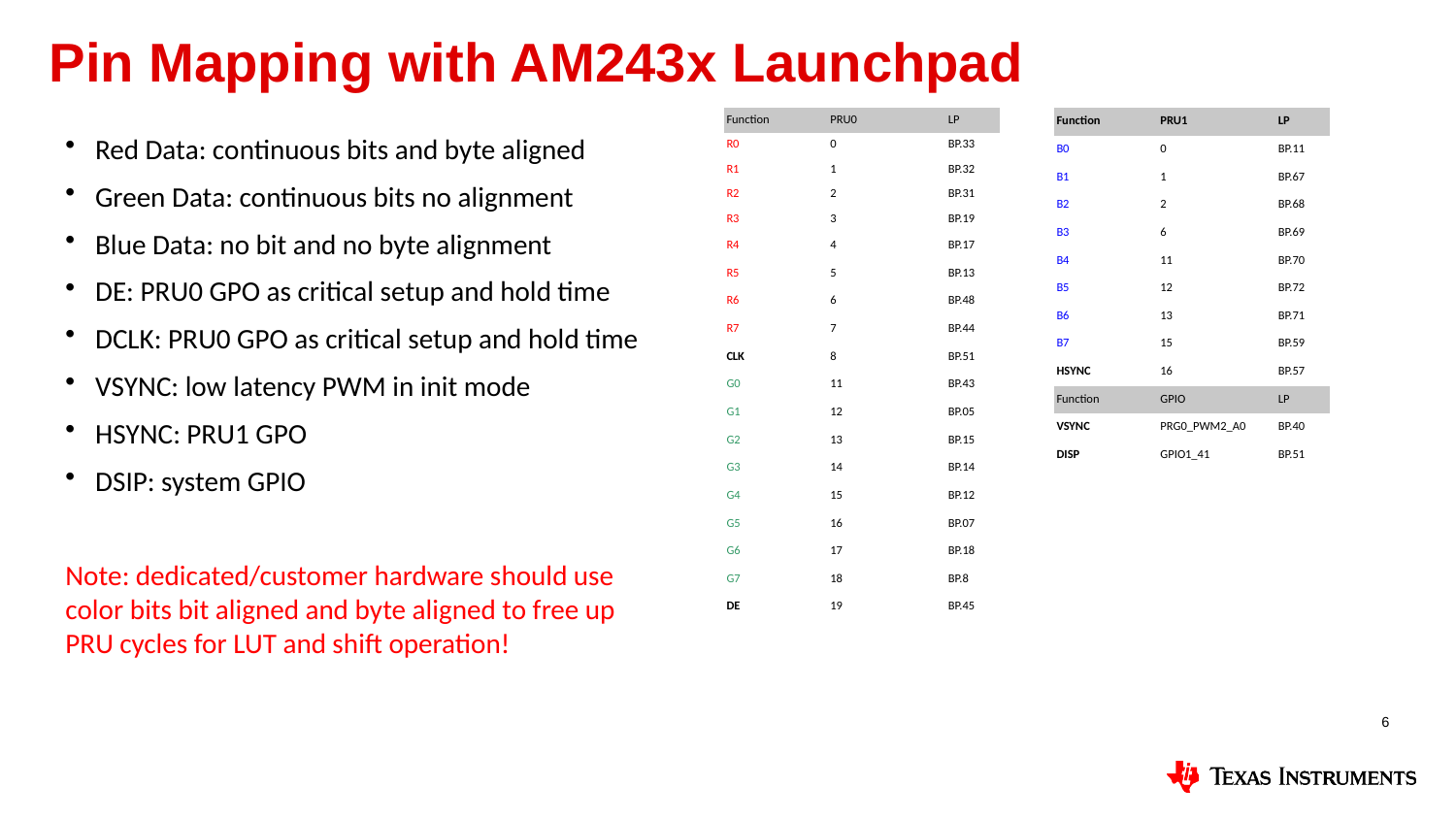

# Pin Mapping with AM243x Launchpad
| Function | PRU0 |  | LP |
| --- | --- | --- | --- |
| R0 | 0 |  | BP.33 |
| R1 | 1 |  | BP.32 |
| R2 | 2 |  | BP.31 |
| R3 | 3 |  | BP.19 |
| R4 | 4 |  | BP.17 |
| R5 | 5 |  | BP.13 |
| R6 | 6 |  | BP.48 |
| R7 | 7 |  | BP.44 |
| CLK | 8 |  | BP.51 |
| G0 | 11 |  | BP.43 |
| G1 | 12 |  | BP.05 |
| G2 | 13 |  | BP.15 |
| G3 | 14 |  | BP.14 |
| G4 | 15 |  | BP.12 |
| G5 | 16 |  | BP.07 |
| G6 | 17 |  | BP.18 |
| G7 | 18 |  | BP.8 |
| DE | 19 |  | BP.45 |
| Function | PRU1 |  | LP |
| --- | --- | --- | --- |
| B0 | 0 |  | BP.11 |
| B1 | 1 |  | BP.67 |
| B2 | 2 |  | BP.68 |
| B3 | 6 |  | BP.69 |
| B4 | 11 |  | BP.70 |
| B5 | 12 |  | BP.72 |
| B6 | 13 |  | BP.71 |
| B7 | 15 |  | BP.59 |
| HSYNC | 16 |  | BP.57 |
| Function | GPIO |  | LP |
| VSYNC | PRG0\_PWM2\_A0 |  | BP.40 |
| DISP | GPIO1\_41 |  | BP.51 |
Red Data: continuous bits and byte aligned
Green Data: continuous bits no alignment
Blue Data: no bit and no byte alignment
DE: PRU0 GPO as critical setup and hold time
DCLK: PRU0 GPO as critical setup and hold time
VSYNC: low latency PWM in init mode
HSYNC: PRU1 GPO
DSIP: system GPIO

Note: dedicated/customer hardware should use color bits bit aligned and byte aligned to free up PRU cycles for LUT and shift operation!
6